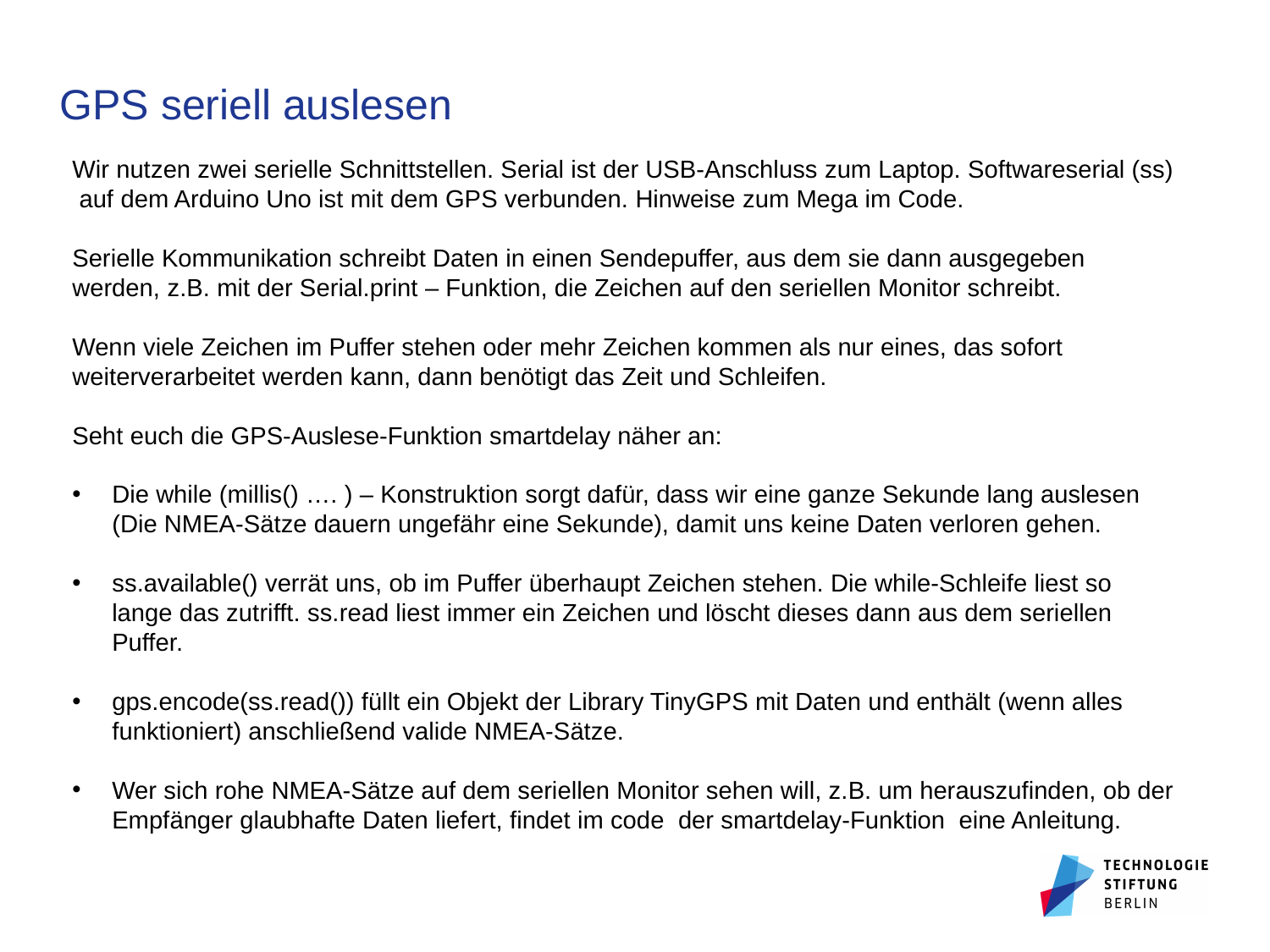

# GPS seriell auslesen
Wir nutzen zwei serielle Schnittstellen. Serial ist der USB-Anschluss zum Laptop. Softwareserial (ss)  auf dem Arduino Uno ist mit dem GPS verbunden. Hinweise zum Mega im Code.

Serielle Kommunikation schreibt Daten in einen Sendepuffer, aus dem sie dann ausgegeben werden, z.B. mit der Serial.print – Funktion, die Zeichen auf den seriellen Monitor schreibt.

Wenn viele Zeichen im Puffer stehen oder mehr Zeichen kommen als nur eines, das sofort weiterverarbeitet werden kann, dann benötigt das Zeit und Schleifen.

Seht euch die GPS-Auslese-Funktion smartdelay näher an:

Die while (millis() …. ) – Konstruktion sorgt dafür, dass wir eine ganze Sekunde lang auslesen (Die NMEA-Sätze dauern ungefähr eine Sekunde), damit uns keine Daten verloren gehen.

ss.available() verrät uns, ob im Puffer überhaupt Zeichen stehen. Die while-Schleife liest so lange das zutrifft. ss.read liest immer ein Zeichen und löscht dieses dann aus dem seriellen Puffer.

gps.encode(ss.read()) füllt ein Objekt der Library TinyGPS mit Daten und enthält (wenn alles funktioniert) anschließend valide NMEA-Sätze.

Wer sich rohe NMEA-Sätze auf dem seriellen Monitor sehen will, z.B. um herauszufinden, ob der Empfänger glaubhafte Daten liefert, findet im code  der smartdelay-Funktion  eine Anleitung.